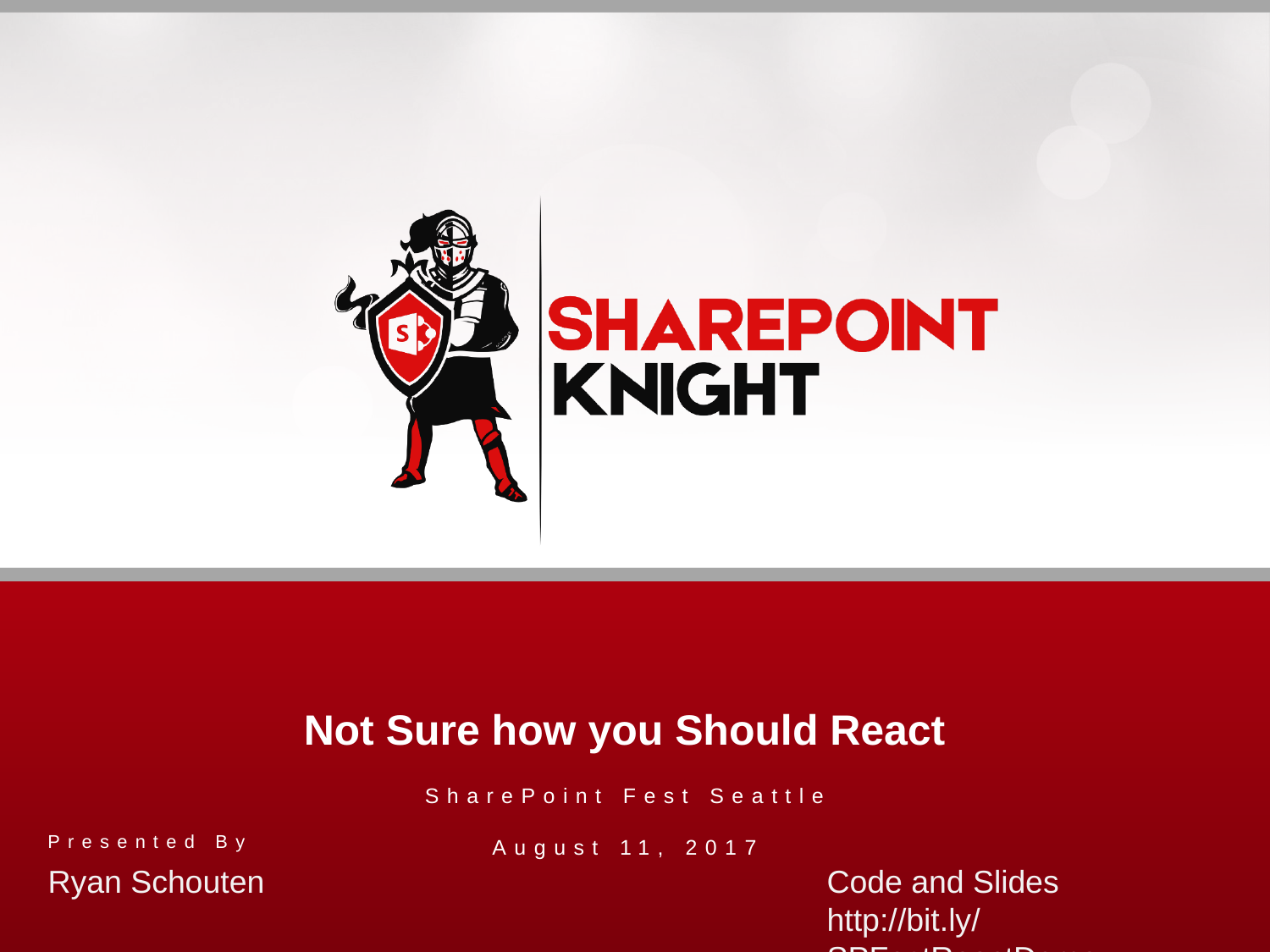

# Not Sure how you Should React
SharePoint Fest Seattle
August 11, 2017
Presented By
Ryan Schouten
Code and Slides
http://bit.ly/SPFestReactDemo